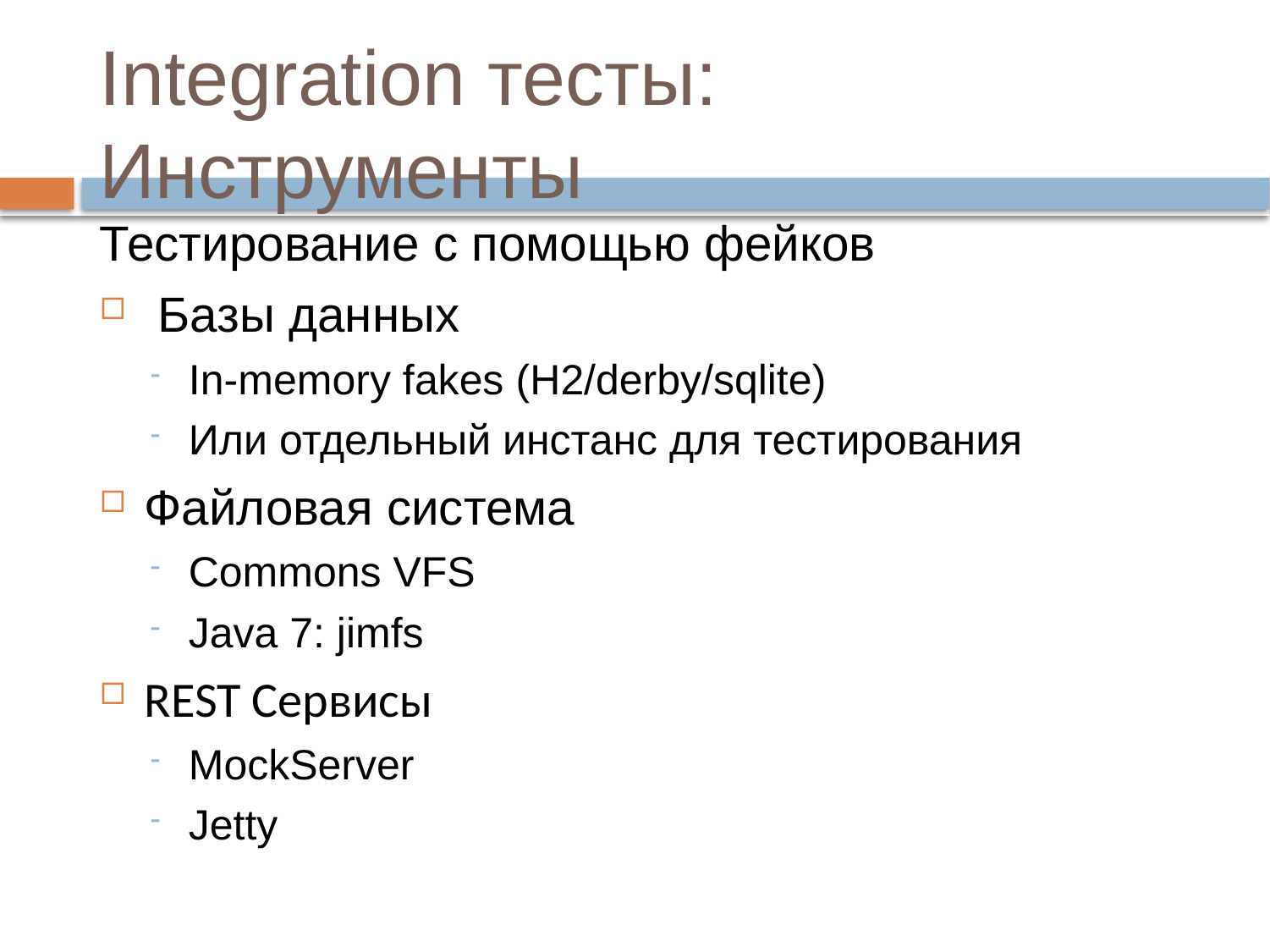

# Integration тесты: Инструменты
Тестирование с помощью фейков
 Базы данных
In-memory fakes (H2/derby/sqlite)
Или отдельный инстанс для тестирования
Файловая система
Commons VFS
Java 7: jimfs
REST Сервисы
MockServer
Jetty